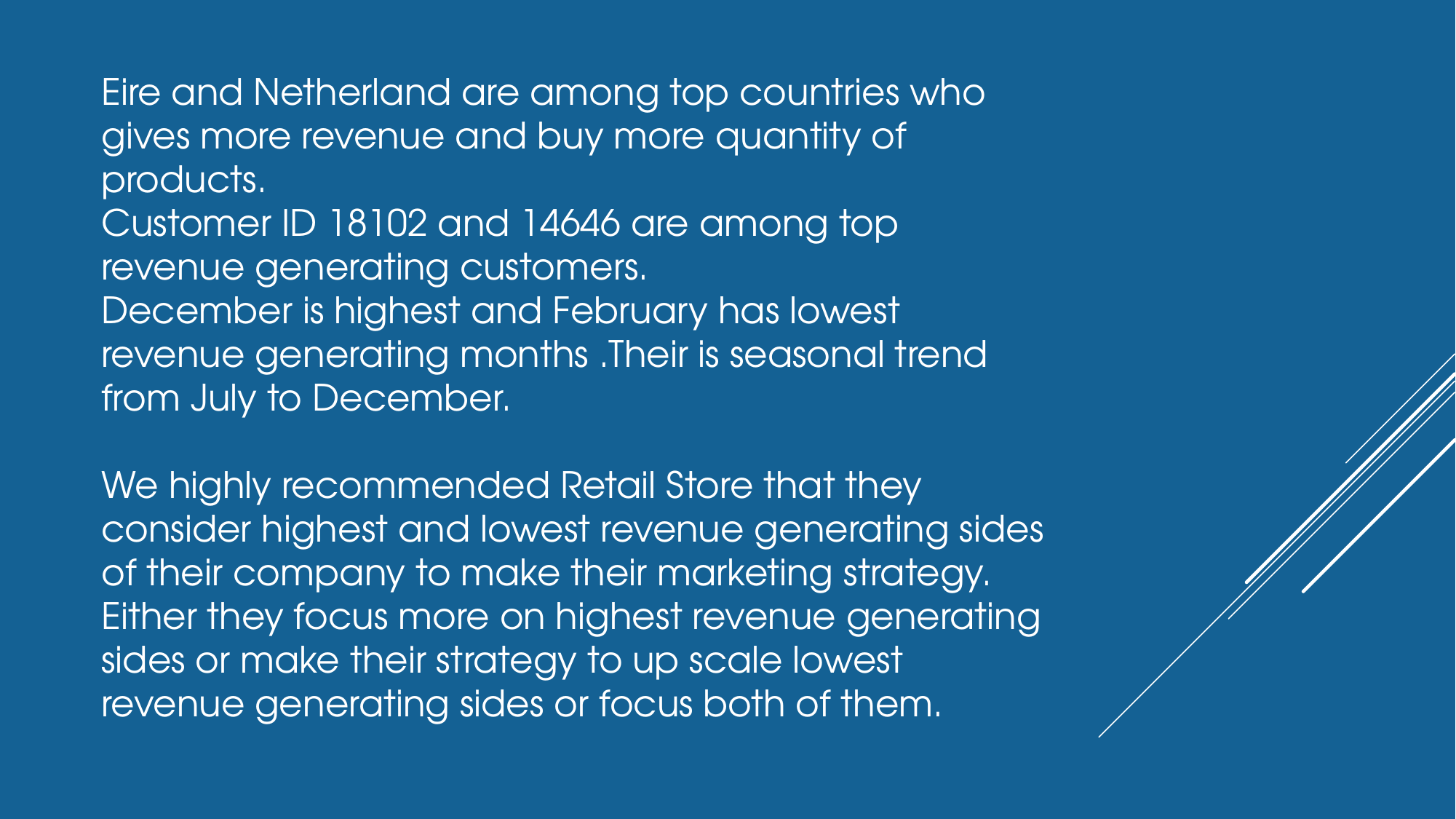

Eire and Netherland are among top countries who gives more revenue and buy more quantity of products.
Customer ID 18102 and 14646 are among top revenue generating customers.
December is highest and February has lowest revenue generating months .Their is seasonal trend from July to December.

We highly recommended Retail Store that they  consider highest and lowest revenue generating sides of their company to make their marketing strategy. Either they focus more on highest revenue generating sides or make their strategy to up scale lowest revenue generating sides or focus both of them.